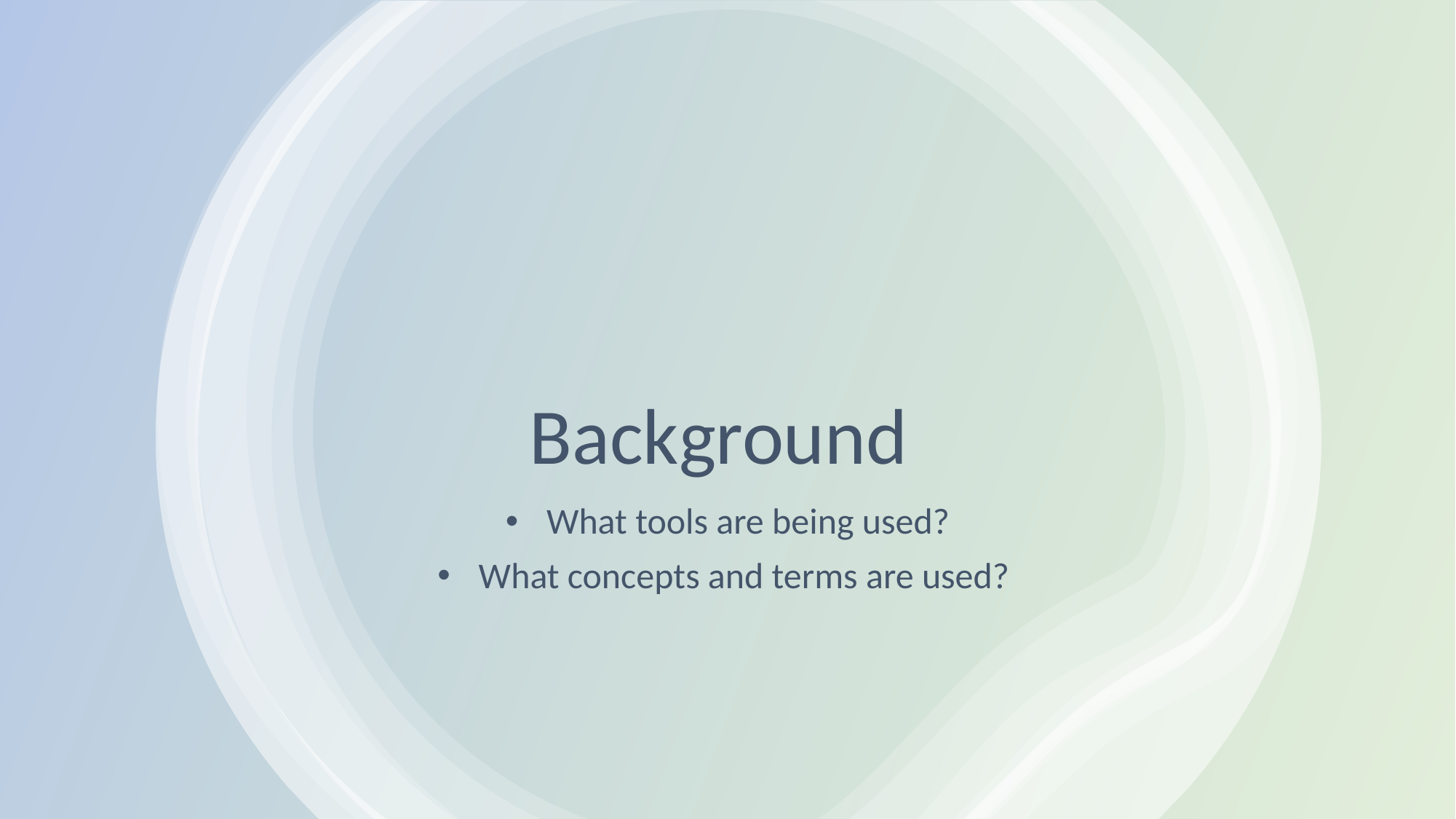

# Background
What tools are being used?
What concepts and terms are used?